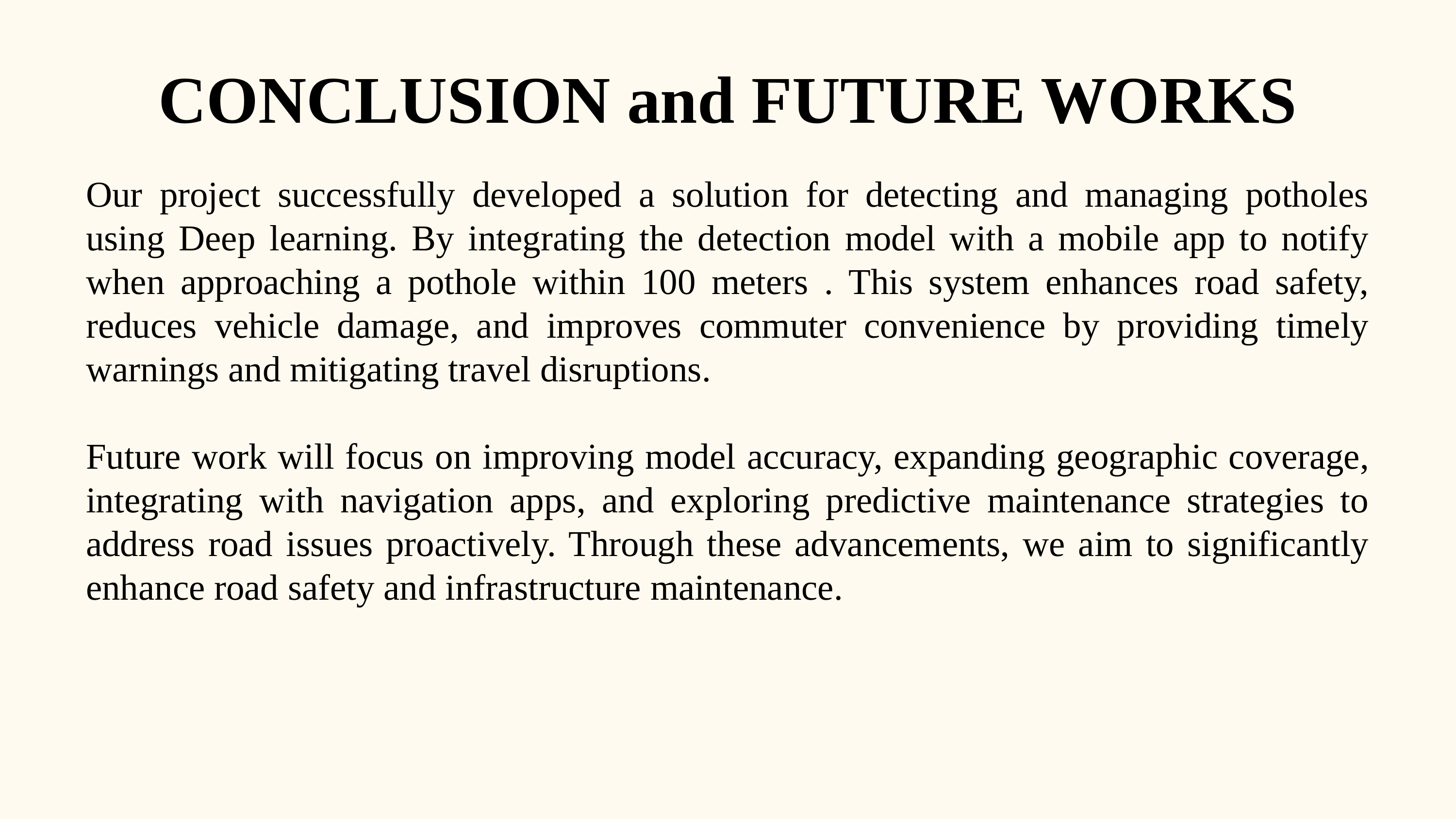

CONCLUSION and FUTURE WORKS
Our project successfully developed a solution for detecting and managing potholes using Deep learning. By integrating the detection model with a mobile app to notify when approaching a pothole within 100 meters . This system enhances road safety, reduces vehicle damage, and improves commuter convenience by providing timely warnings and mitigating travel disruptions.

Future work will focus on improving model accuracy, expanding geographic coverage, integrating with navigation apps, and exploring predictive maintenance strategies to address road issues proactively. Through these advancements, we aim to significantly enhance road safety and infrastructure maintenance.